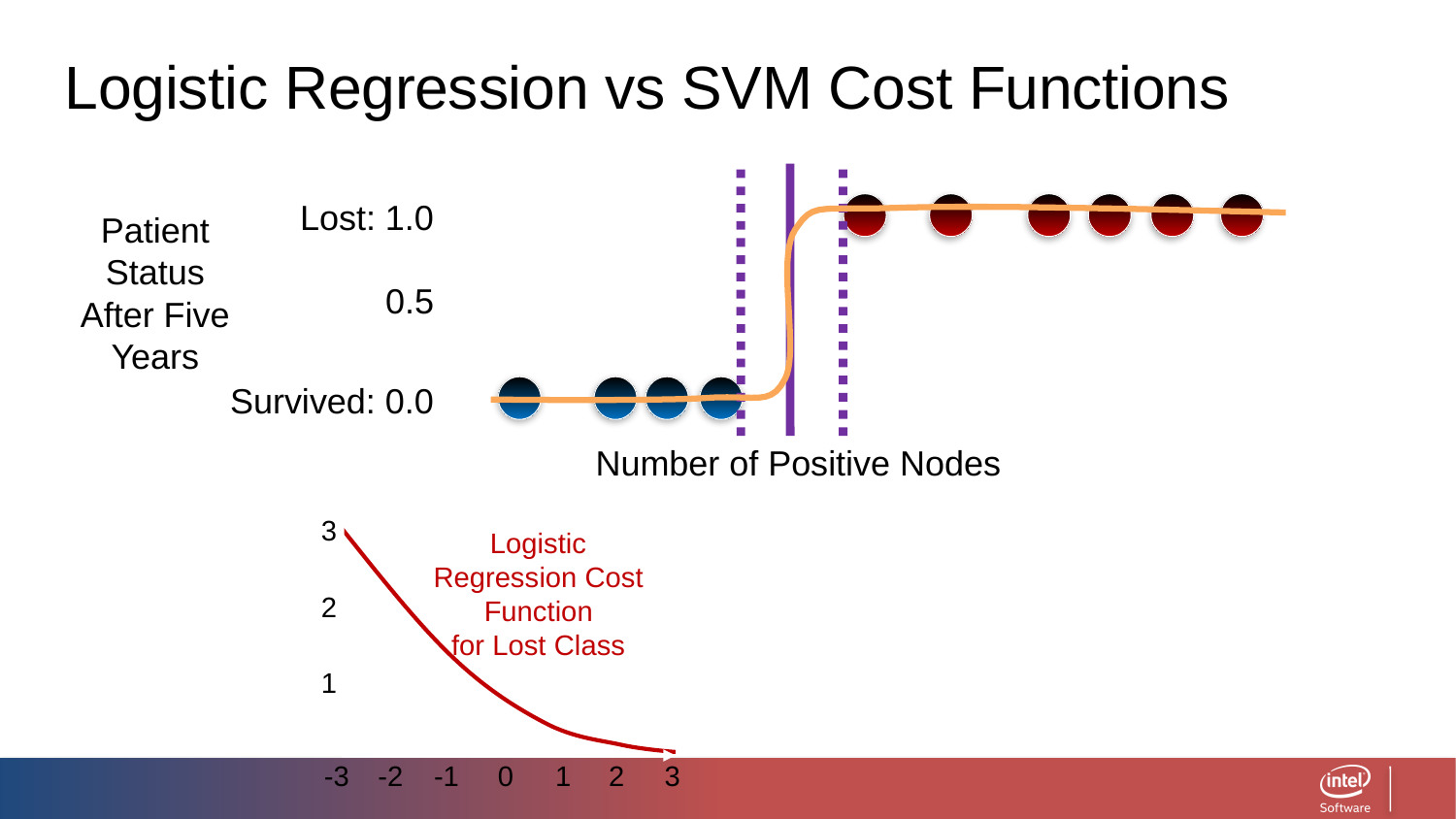

Logistic Regression vs SVM Cost Functions

Lost: 1.0

Patient
Status
After Five Years
0.5

Survived: 0.0

Number of Positive Nodes

3

2
1

-3
-2
-1
0
1
2
3
Logistic Regression Cost Function
for Lost Class